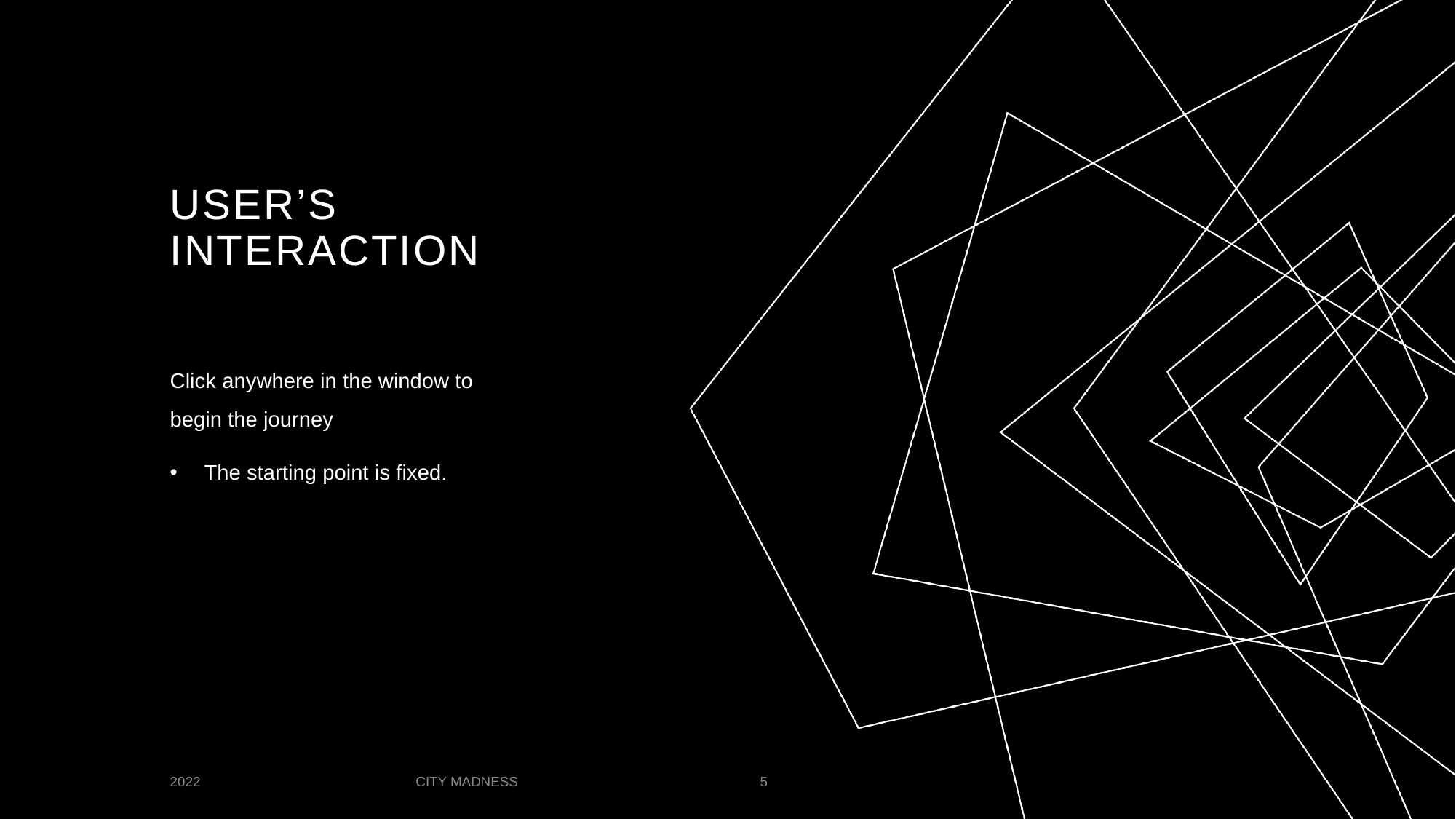

# User’s interaction
Click anywhere in the window to begin the journey
The starting point is fixed.
CITY MADNESS
2022
5